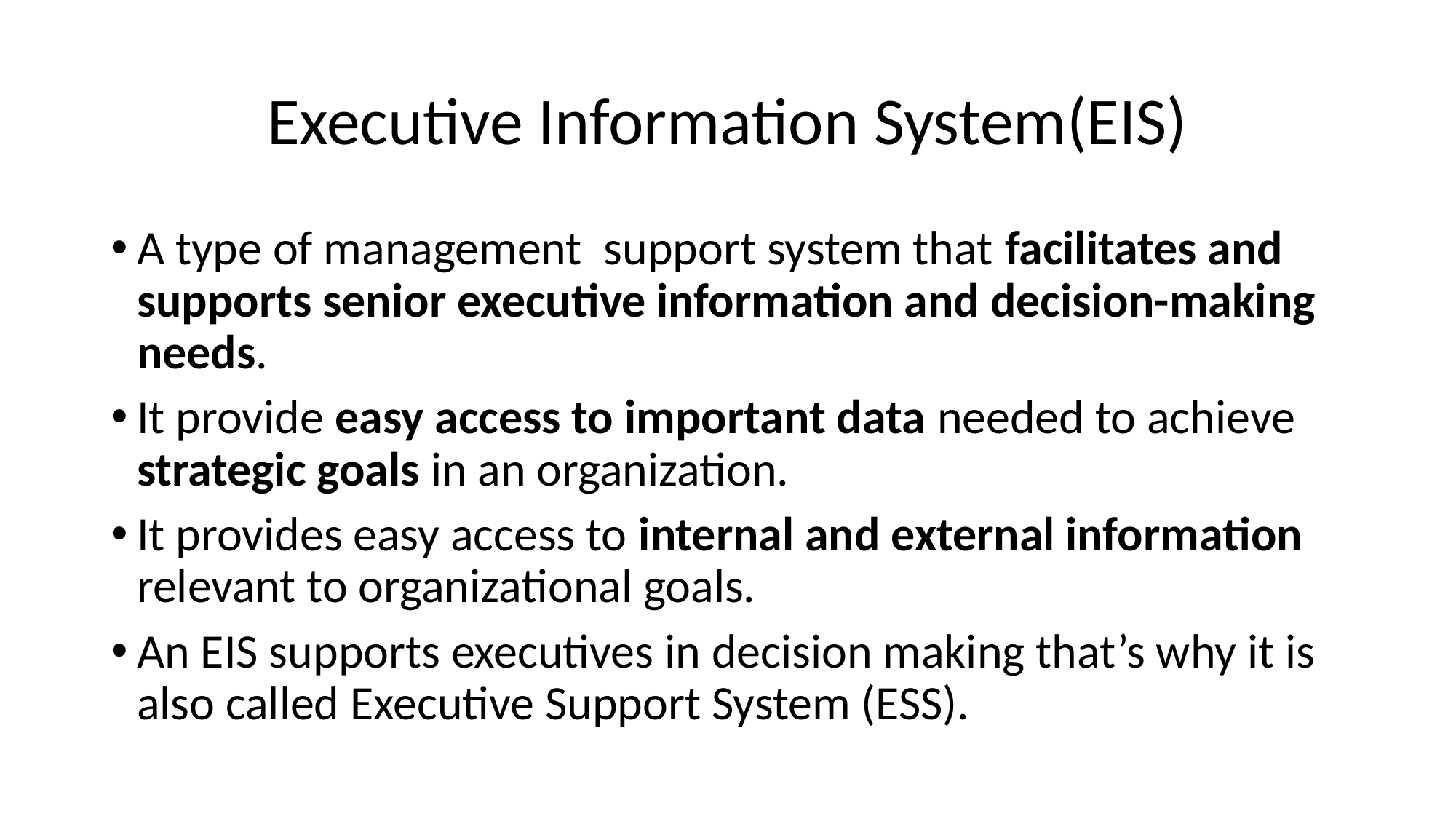

# Executive Information System(EIS)
A type of management  support system that facilitates and supports senior executive information and decision-making needs.
It provide easy access to important data needed to achieve strategic goals in an organization.
It provides easy access to internal and external information relevant to organizational goals.
An EIS supports executives in decision making that’s why it is also called Executive Support System (ESS).